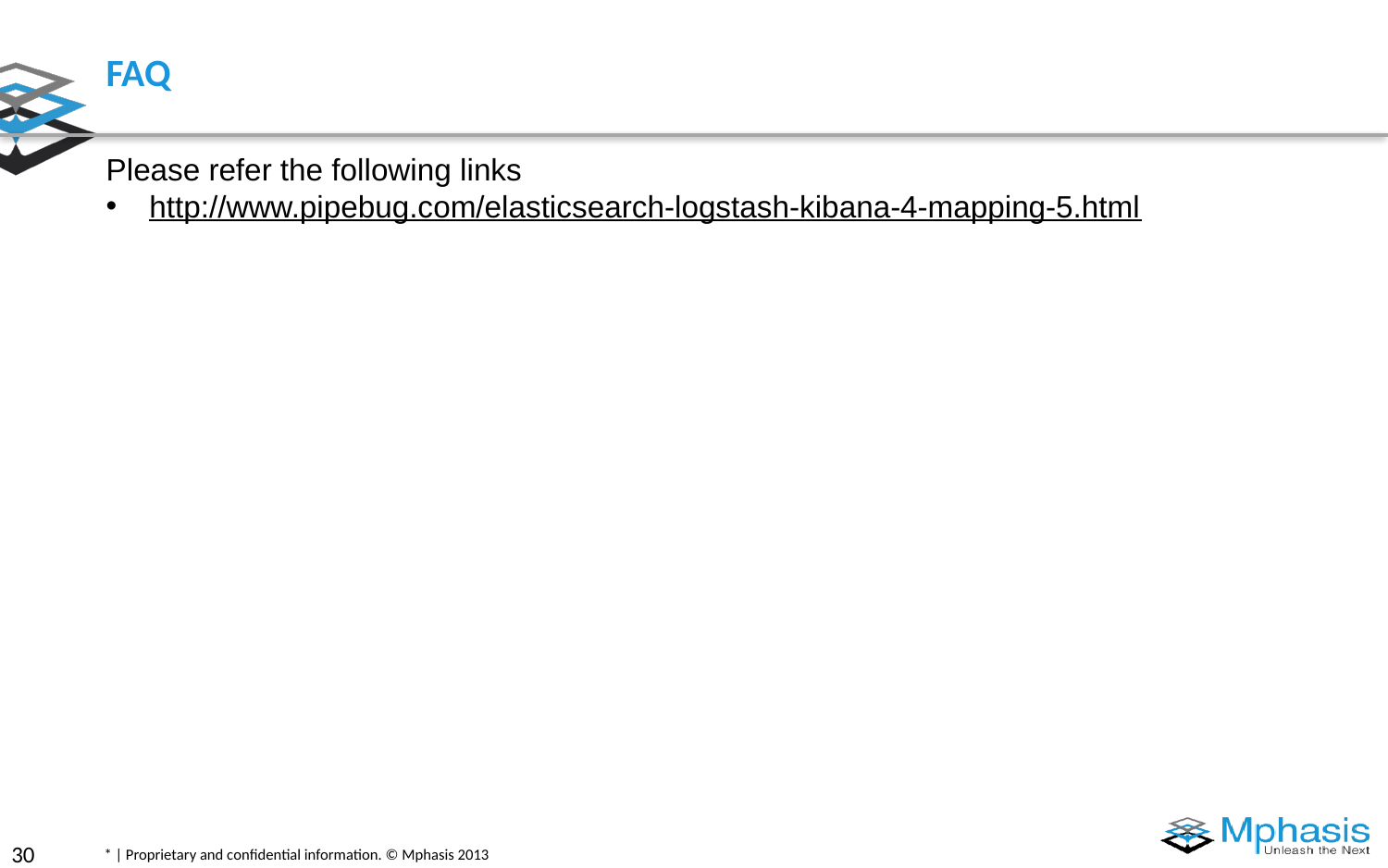

# FAQ
Please refer the following links
http://www.pipebug.com/elasticsearch-logstash-kibana-4-mapping-5.html